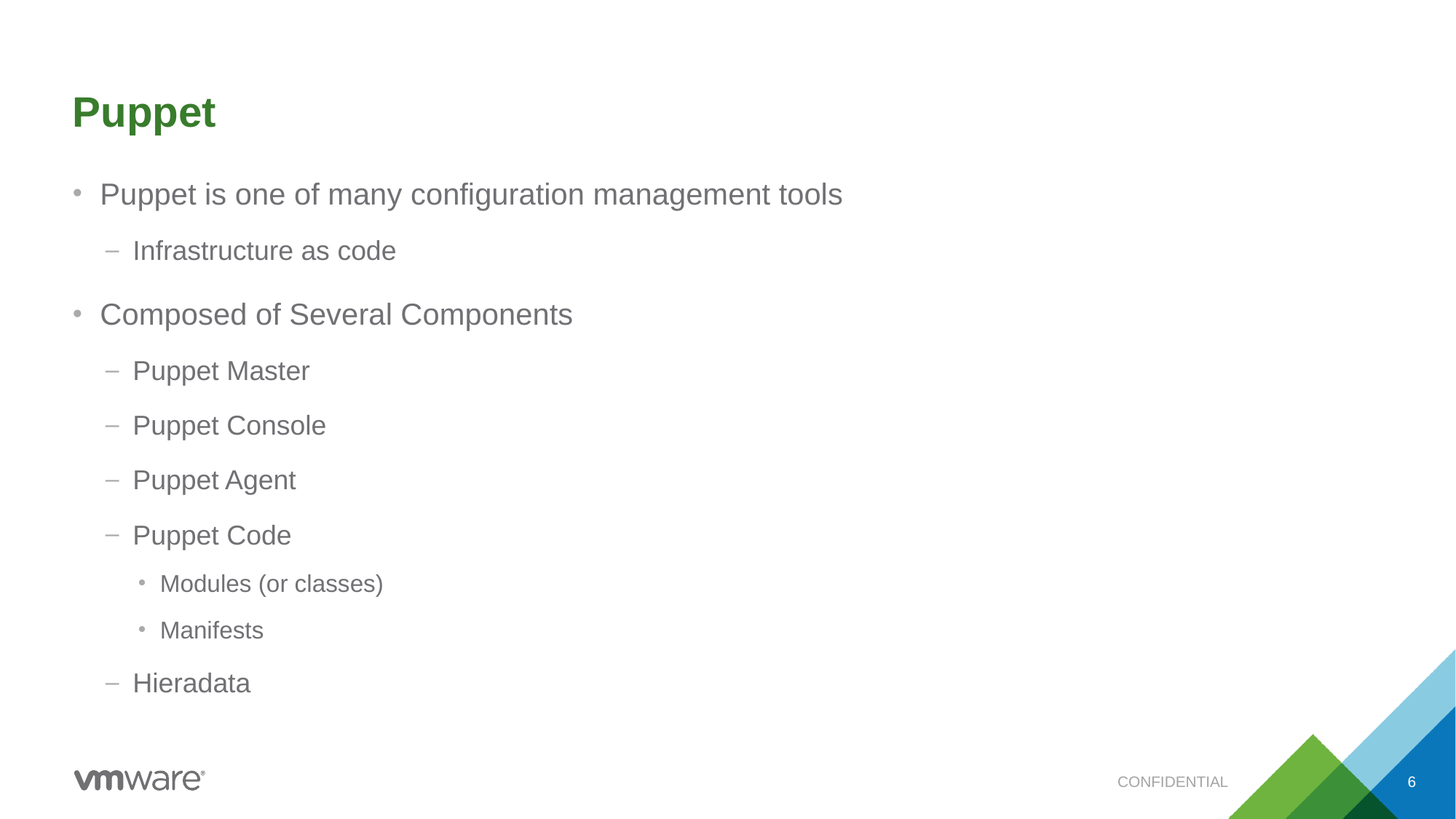

# Puppet
Puppet is one of many configuration management tools
Infrastructure as code
Composed of Several Components
Puppet Master
Puppet Console
Puppet Agent
Puppet Code
Modules (or classes)
Manifests
Hieradata

CONFIDENTIAL
6